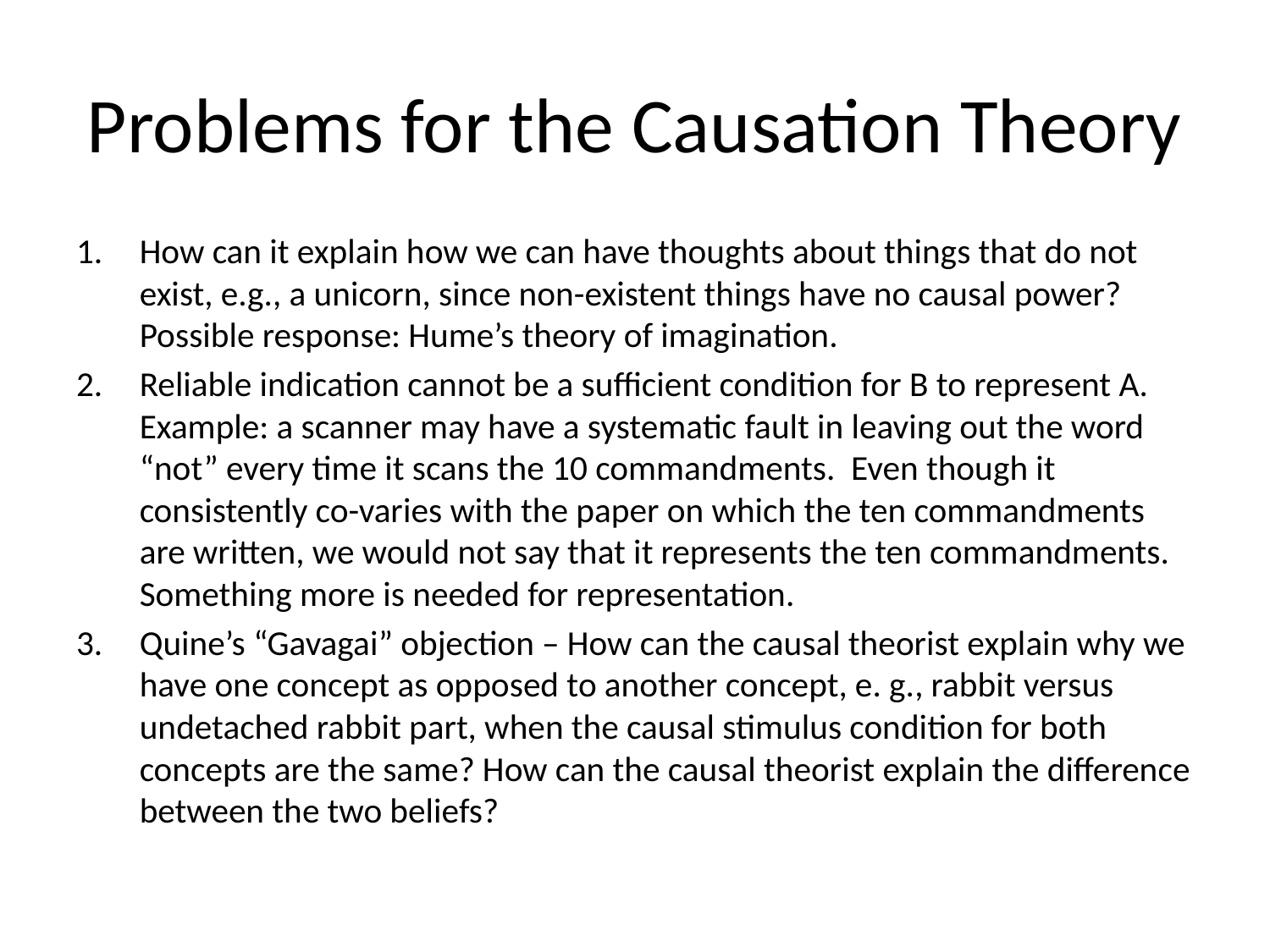

# Problems for the Causation Theory
How can it explain how we can have thoughts about things that do not exist, e.g., a unicorn, since non-existent things have no causal power?  Possible response: Hume’s theory of imagination.
Reliable indication cannot be a sufficient condition for B to represent A.  Example: a scanner may have a systematic fault in leaving out the word “not” every time it scans the 10 commandments.  Even though it consistently co-varies with the paper on which the ten commandments are written, we would not say that it represents the ten commandments. Something more is needed for representation.
Quine’s “Gavagai” objection – How can the causal theorist explain why we have one concept as opposed to another concept, e. g., rabbit versus undetached rabbit part, when the causal stimulus condition for both concepts are the same? How can the causal theorist explain the difference between the two beliefs?